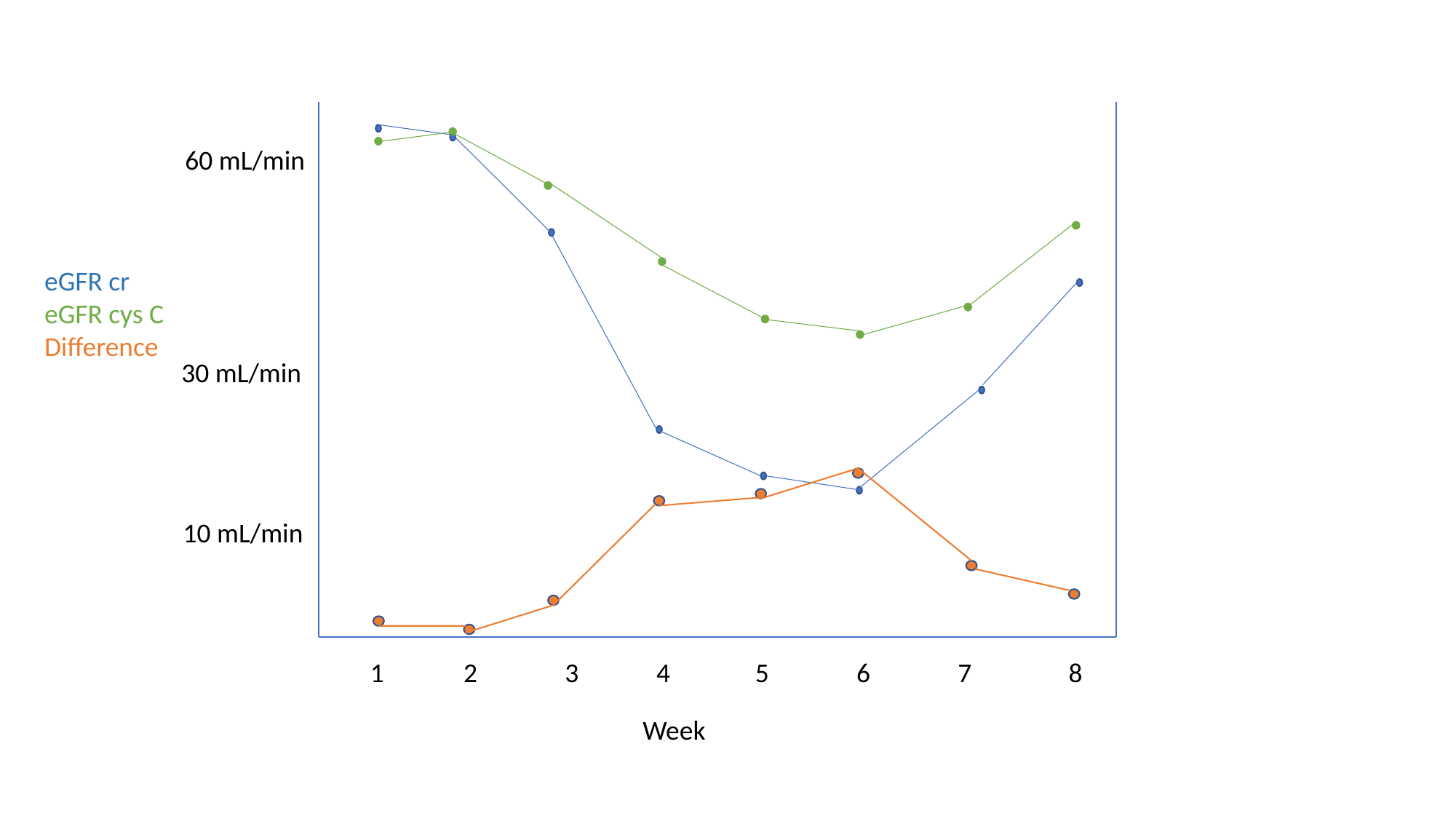

60 mL/min

eGFR cr
eGFR cys C
Difference

30 mL/min

10 mL/min

7
8
5
6
4
3
1
2
Week